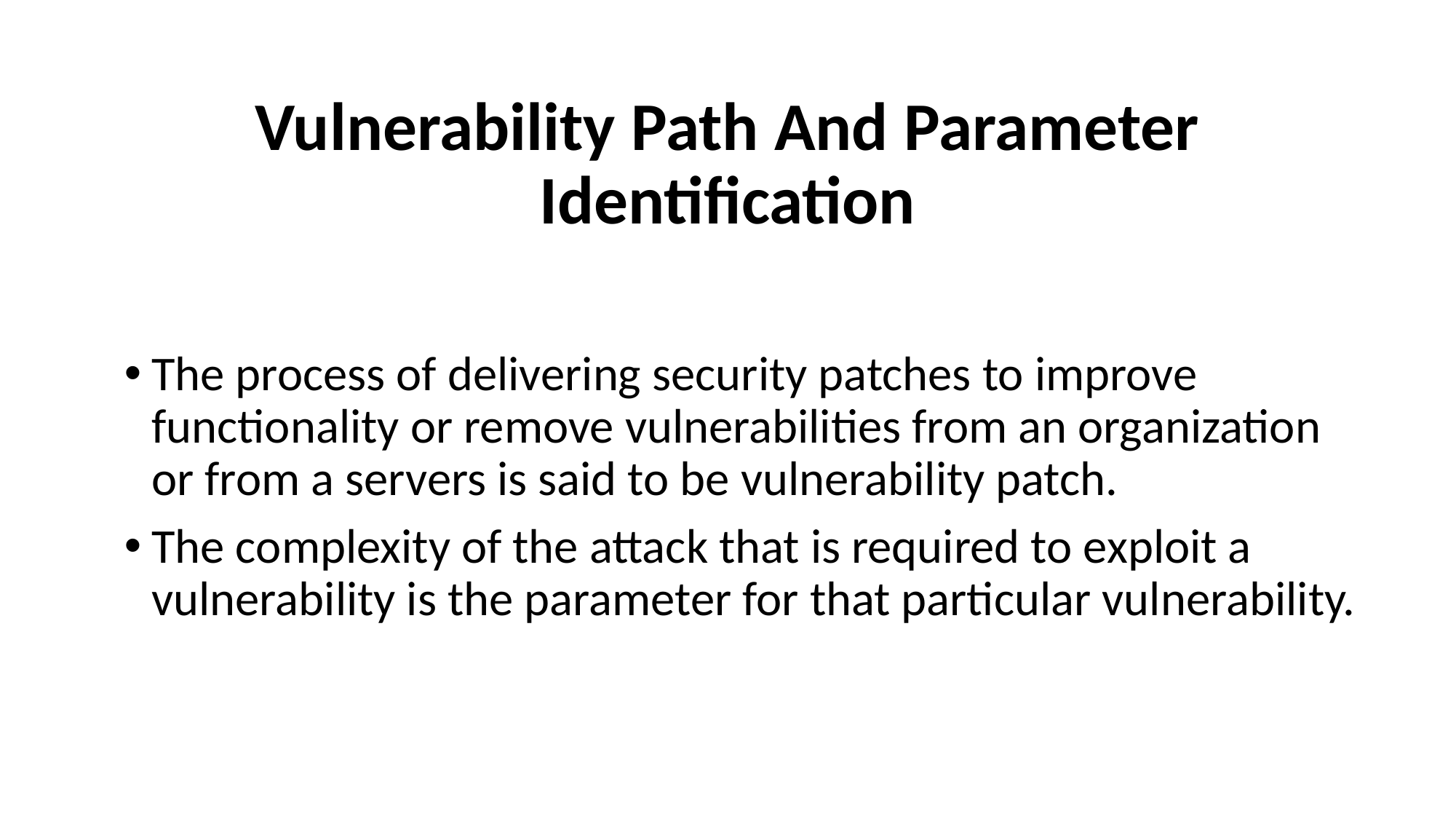

# Vulnerability Path And Parameter Identification
The process of delivering security patches to improve functionality or remove vulnerabilities from an organization or from a servers is said to be vulnerability patch.
The complexity of the attack that is required to exploit a vulnerability is the parameter for that particular vulnerability.